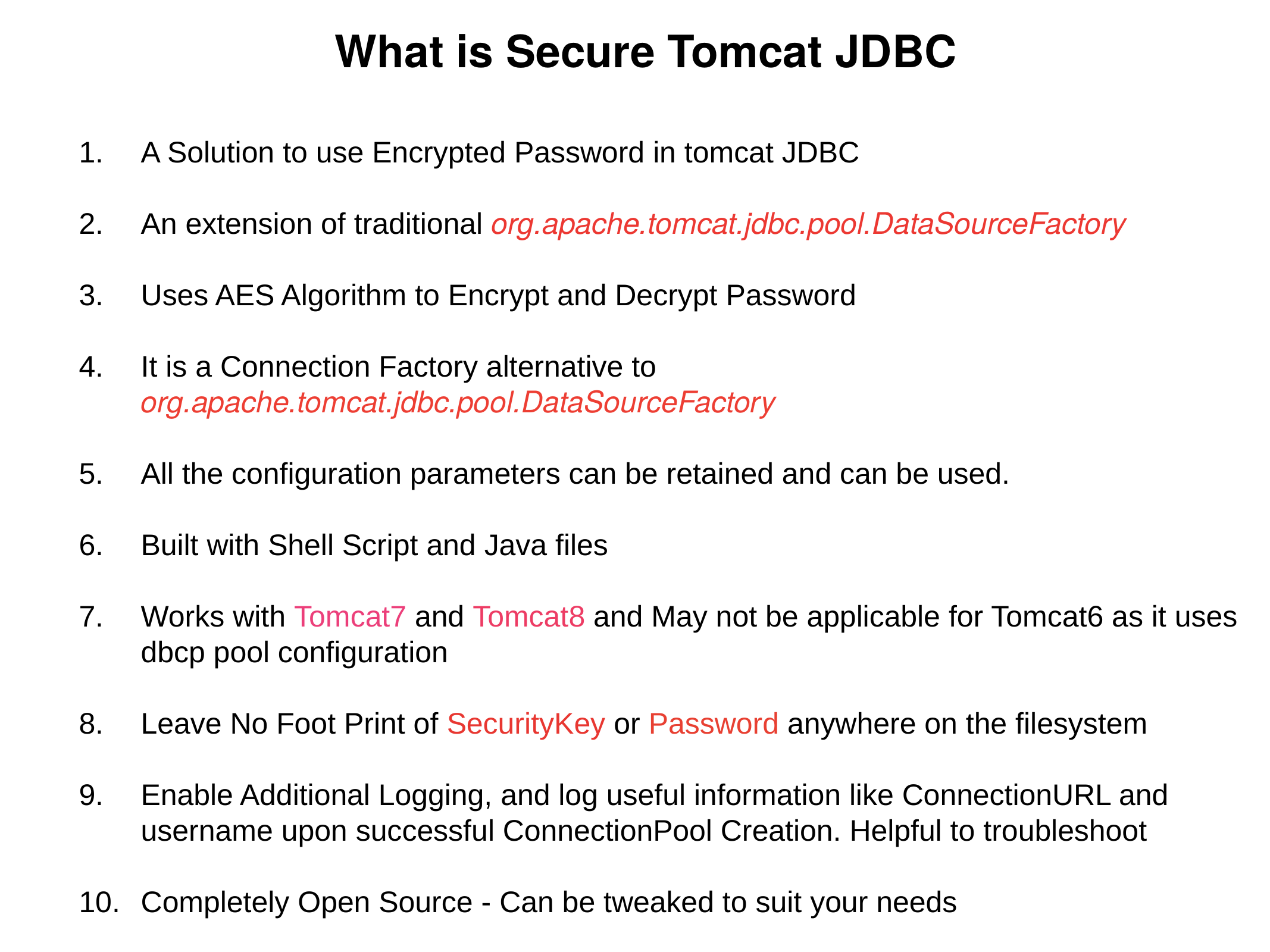

What is Secure Tomcat JDBC
A Solution to use Encrypted Password in tomcat JDBC

An extension of traditional org.apache.tomcat.jdbc.pool.DataSourceFactory

Uses AES Algorithm to Encrypt and Decrypt Password

It is a Connection Factory alternative to org.apache.tomcat.jdbc.pool.DataSourceFactory

All the configuration parameters can be retained and can be used.

Built with Shell Script and Java files

Works with Tomcat7 and Tomcat8 and May not be applicable for Tomcat6 as it uses dbcp pool configuration

Leave No Foot Print of SecurityKey or Password anywhere on the filesystem

Enable Additional Logging, and log useful information like ConnectionURL and username upon successful ConnectionPool Creation. Helpful to troubleshoot

Completely Open Source - Can be tweaked to suit your needs